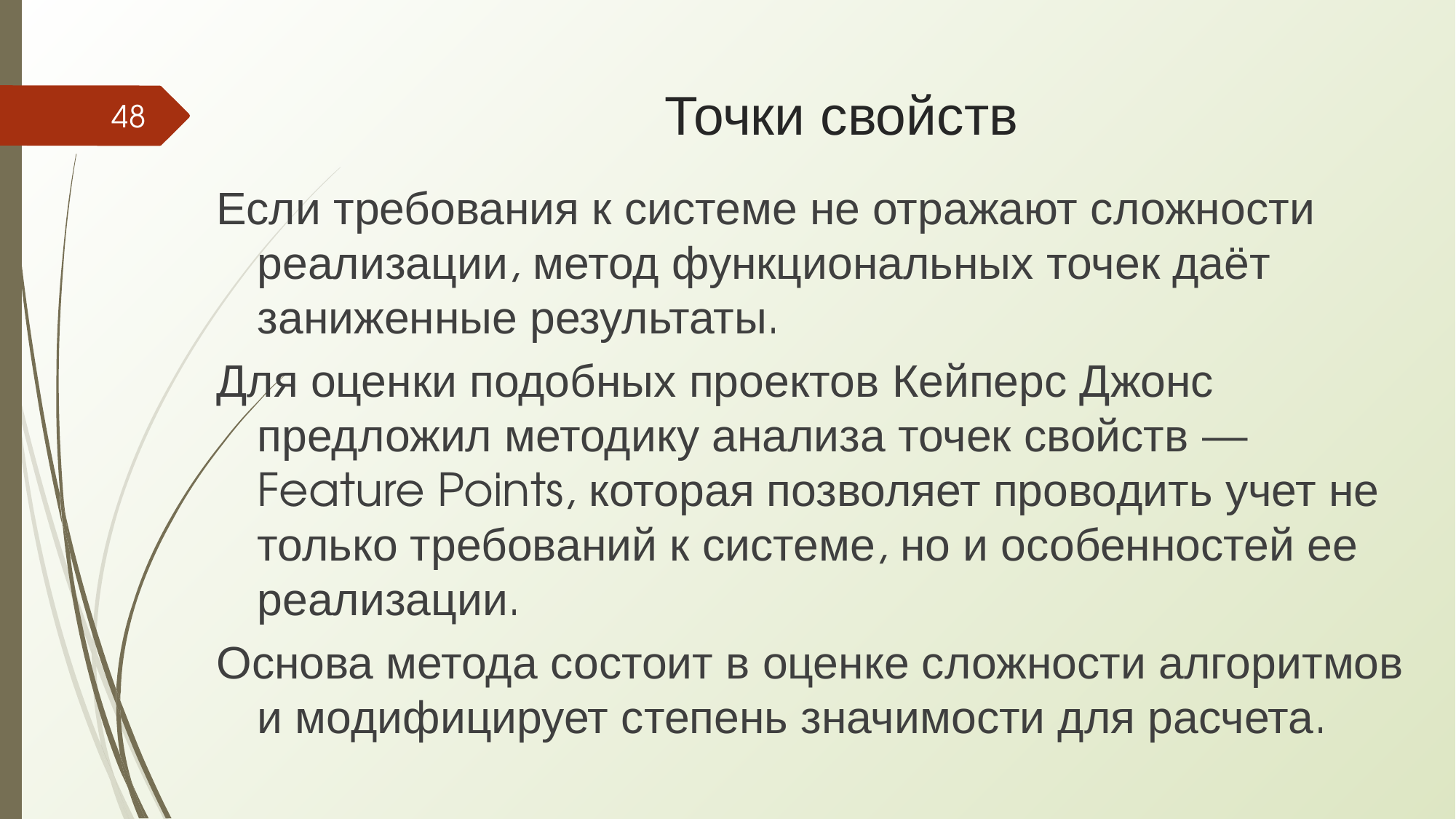

# Точки свойств
48
Если требования к системе не отражают сложности реализации, метод функциональных точек даёт заниженные результаты.
Для оценки подобных проектов Кейперс Джонс предложил методику анализа точек свойств — Feature Points, которая позволяет проводить учет не только требований к системе, но и особенностей ее реализации.
Основа метода состоит в оценке сложности алгоритмов и модифицирует степень значимости для расчета.